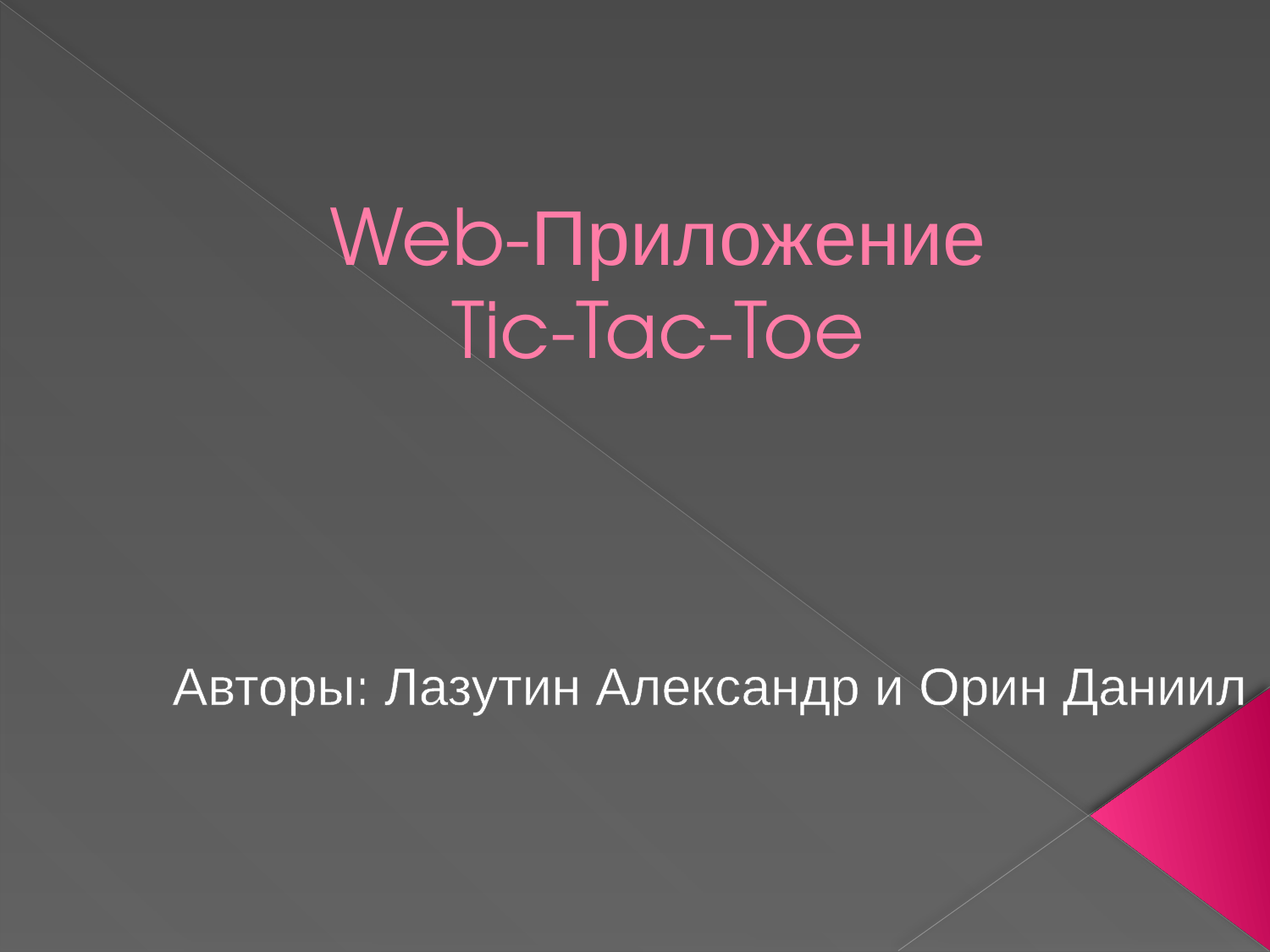

# Web-Приложение Tic-Tac-Toe
Авторы: Лазутин Александр и Орин Даниил